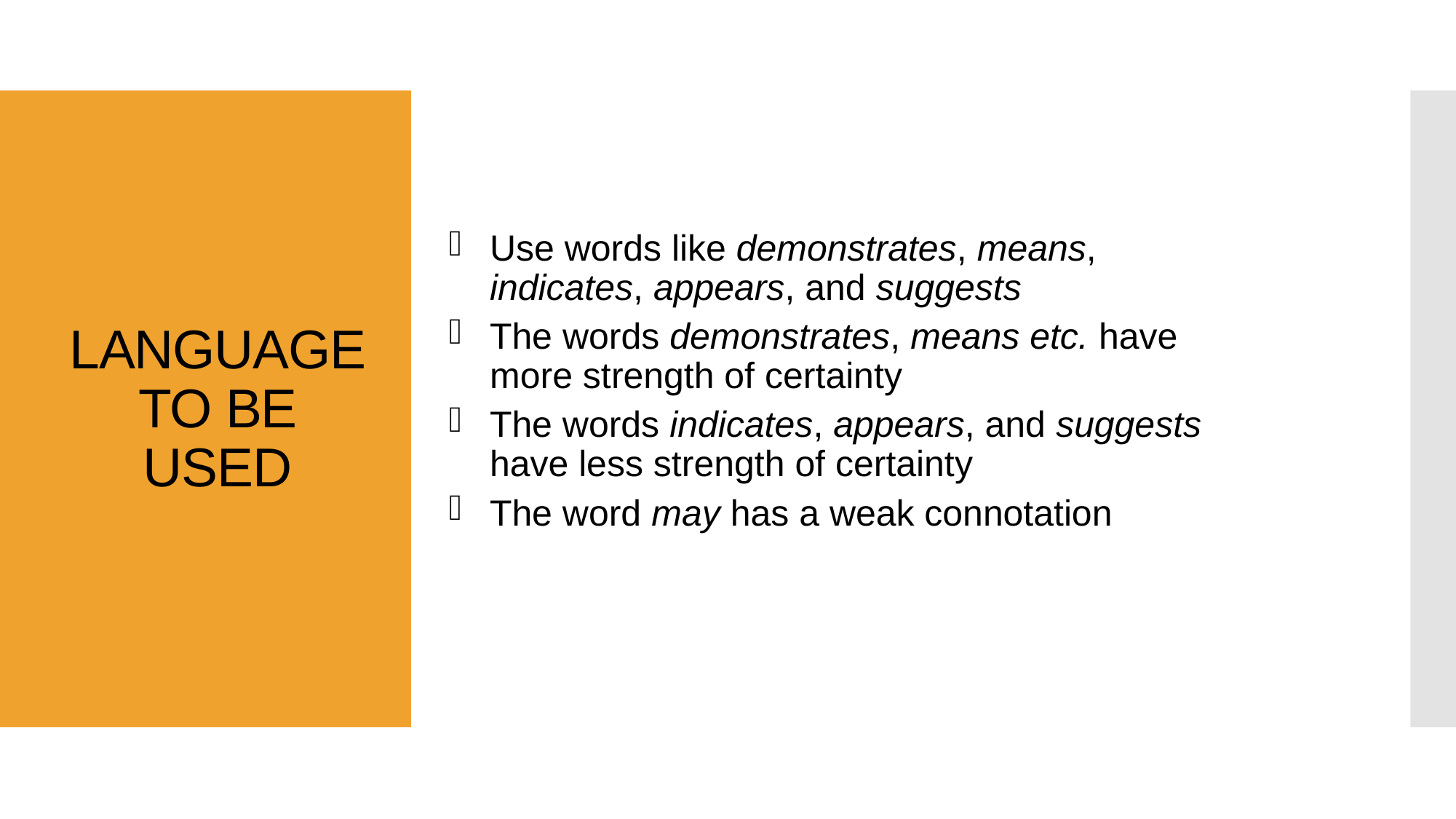

# LANGUAGE TO BE USED
Use words like demonstrates, means, indicates, appears, and suggests
The words demonstrates, means etc. have more strength of certainty
The words indicates, appears, and suggests have less strength of certainty
The word may has a weak connotation